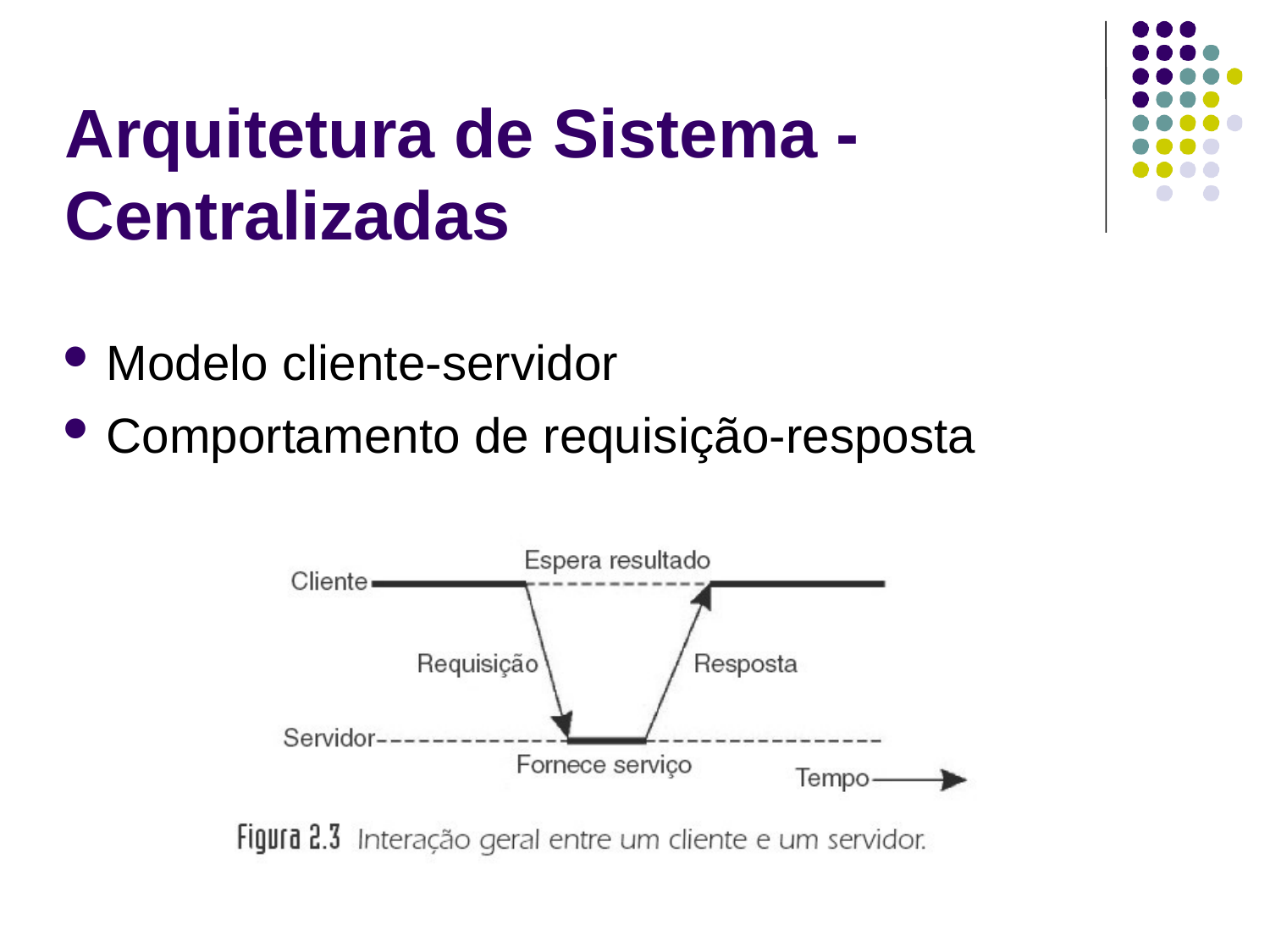

# Arquitetura de Sistema - Centralizadas
Modelo cliente-servidor

Comportamento de requisição-resposta